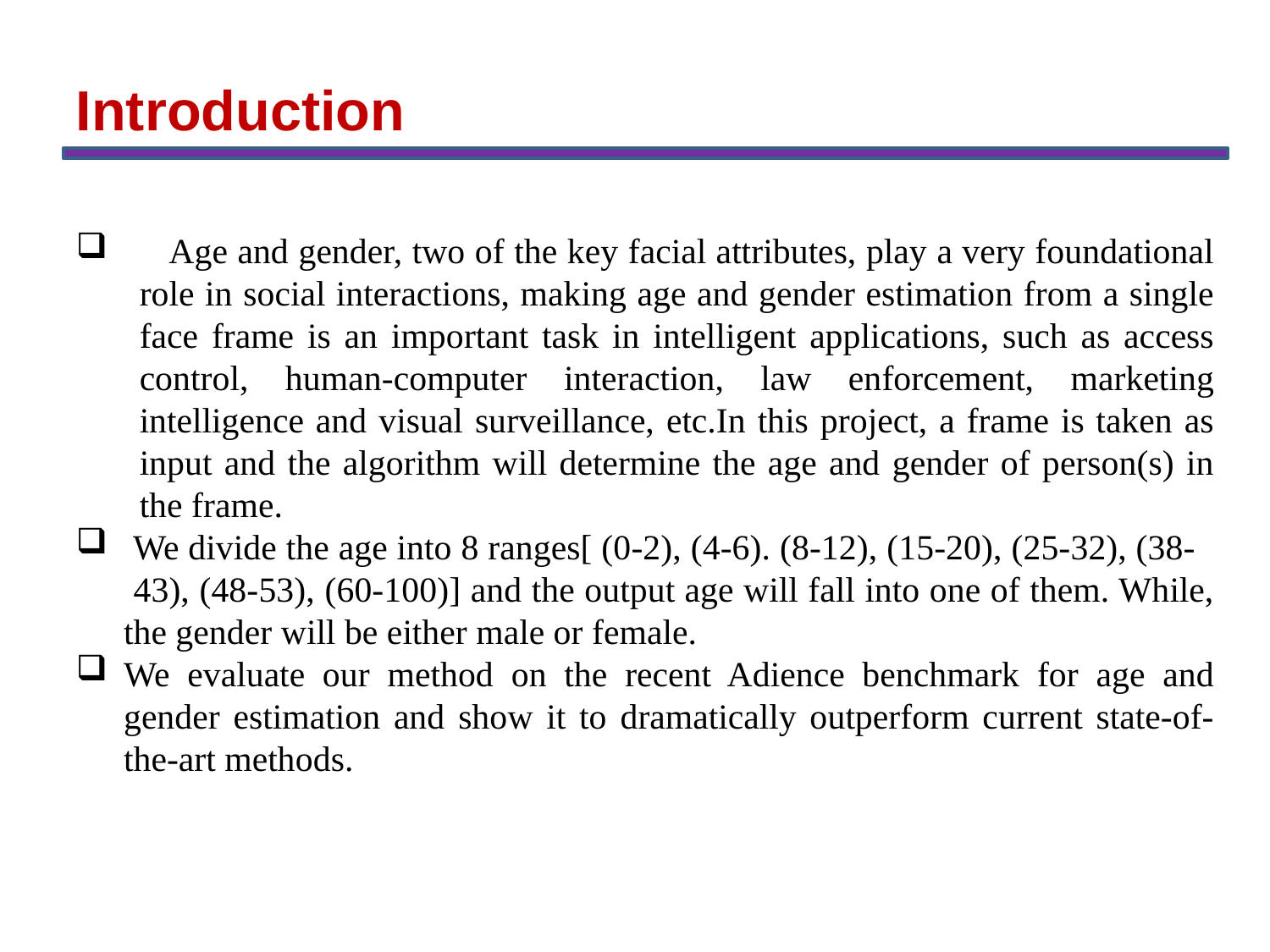

Introduction

   Age and gender, two of the key facial attributes, play a very foundational role in social interactions, making age and gender estimation from a single face frame is an important task in intelligent applications, such as access control, human-computer interaction, law enforcement, marketing intelligence and visual surveillance, etc.In this project, a frame is taken as input and the algorithm will determine the age and gender of person(s) in the frame.
 We divide the age into 8 ranges[ (0-2), (4-6). (8-12), (15-20), (25-32), (38-    43), (48-53), (60-100)] and the output age will fall into one of them. While, the gender will be either male or female.
We evaluate our method on the recent Adience benchmark for age and gender estimation and show it to dramatically outperform current state-of-the-art methods.